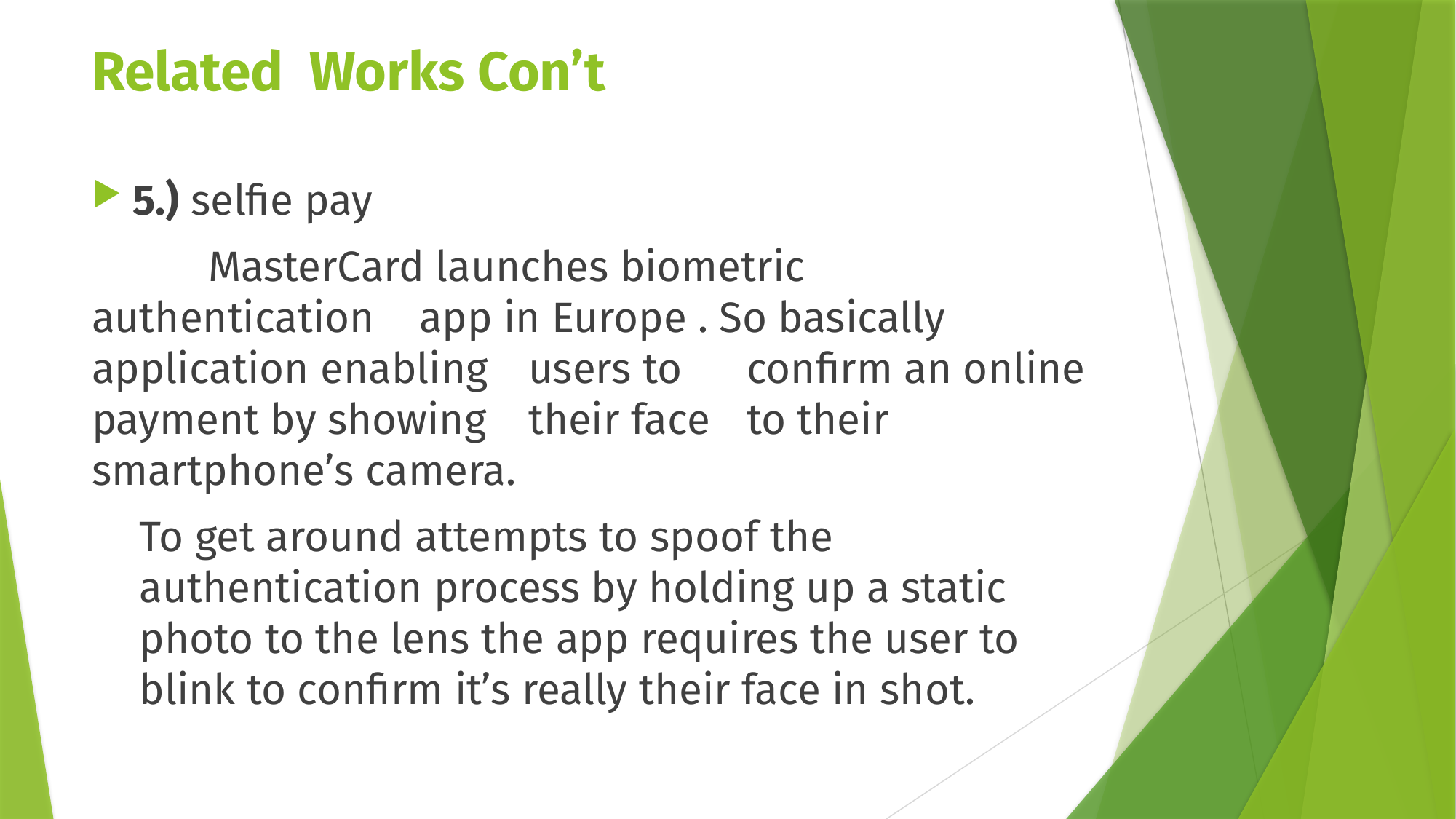

# Related  Works Con’t
5.) selfie pay
	 MasterCard launches biometric authentication 	app in Europe . So basically application enabling 	users to 	confirm an online payment by showing 	their face 	to their smartphone’s camera.
To get around attempts to spoof the authentication process by holding up a static photo to the lens the app requires the user to blink to confirm it’s really their face in shot.